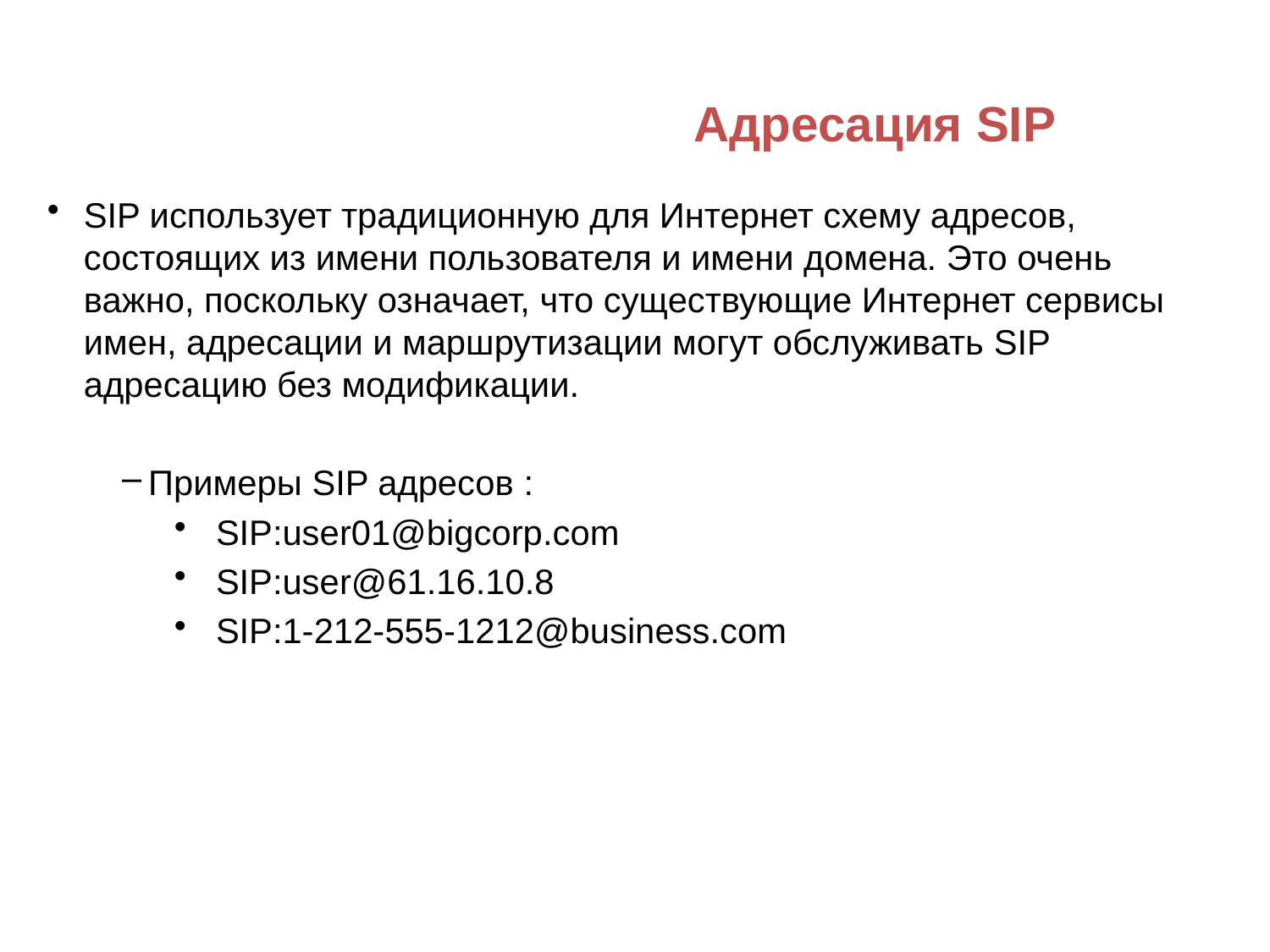

Адресация SIP
SIP использует традиционную для Интернет схему адресов, состоящих из имени пользователя и имени домена. Это очень важно, поскольку означает, что существующие Интернет сервисы имен, адресации и маршрутизации могут обслуживать SIP адресацию без модификации.

Примеры SIP адресов :
 SIP:user01@bigcorp.com
 SIP:user@61.16.10.8
 SIP:1-212-555-1212@business.com